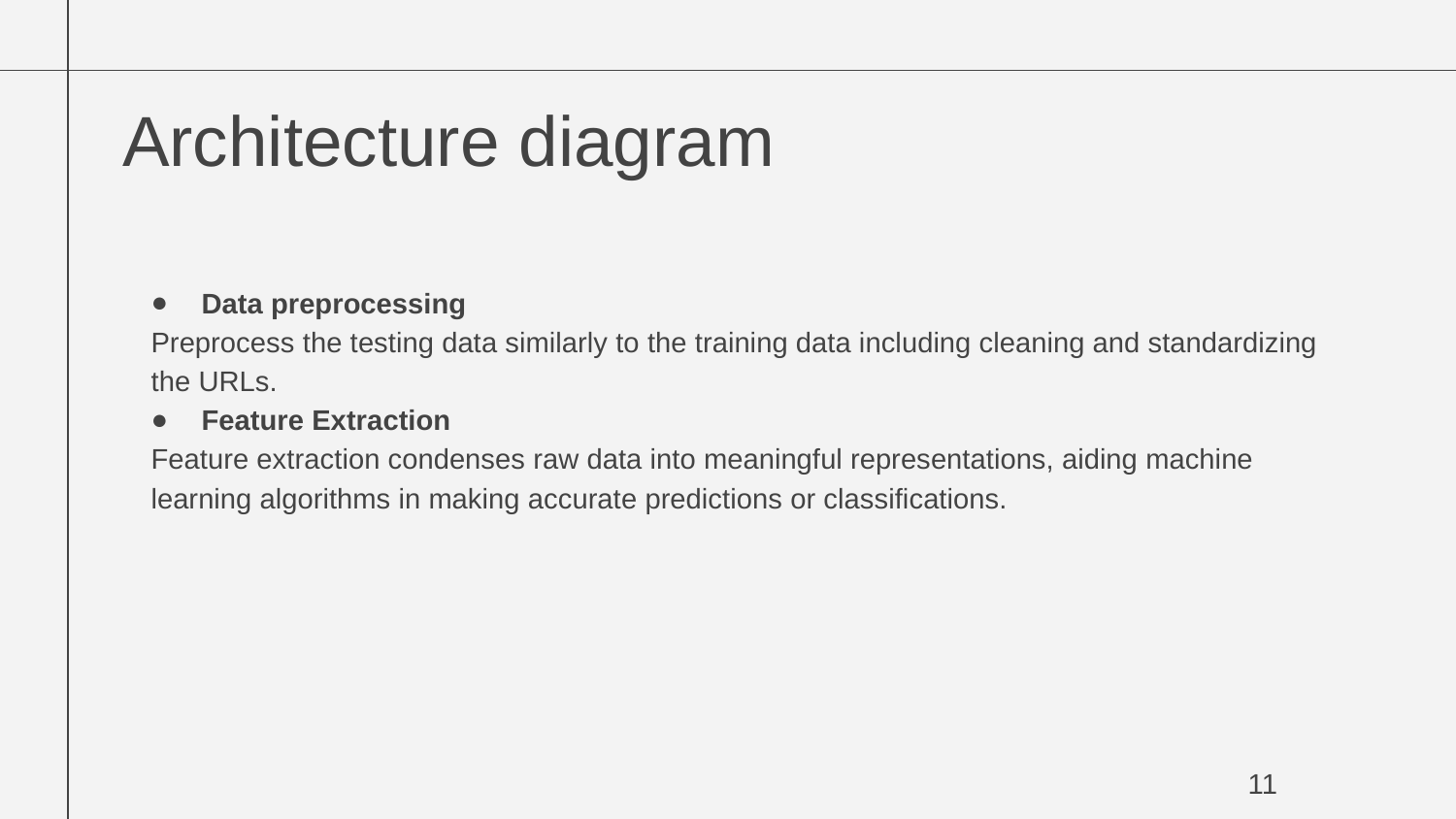

# Architecture diagram
Data preprocessing
Preprocess the testing data similarly to the training data including cleaning and standardizing the URLs.
Feature Extraction
Feature extraction condenses raw data into meaningful representations, aiding machine learning algorithms in making accurate predictions or classifications.

11